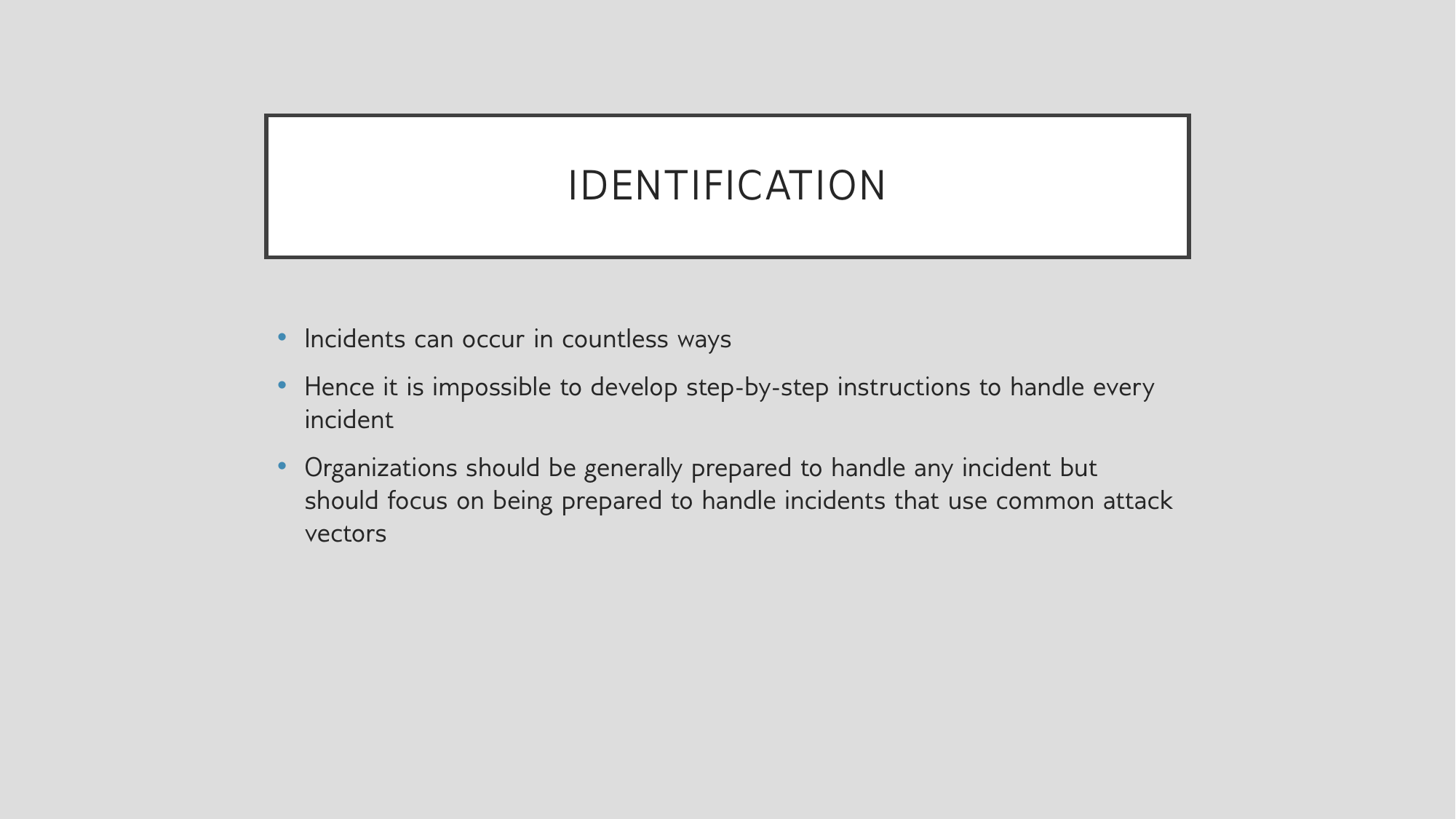

# Identification
Incidents can occur in countless ways
Hence it is impossible to develop step-by-step instructions to handle every incident
Organizations should be generally prepared to handle any incident but should focus on being prepared to handle incidents that use common attack vectors